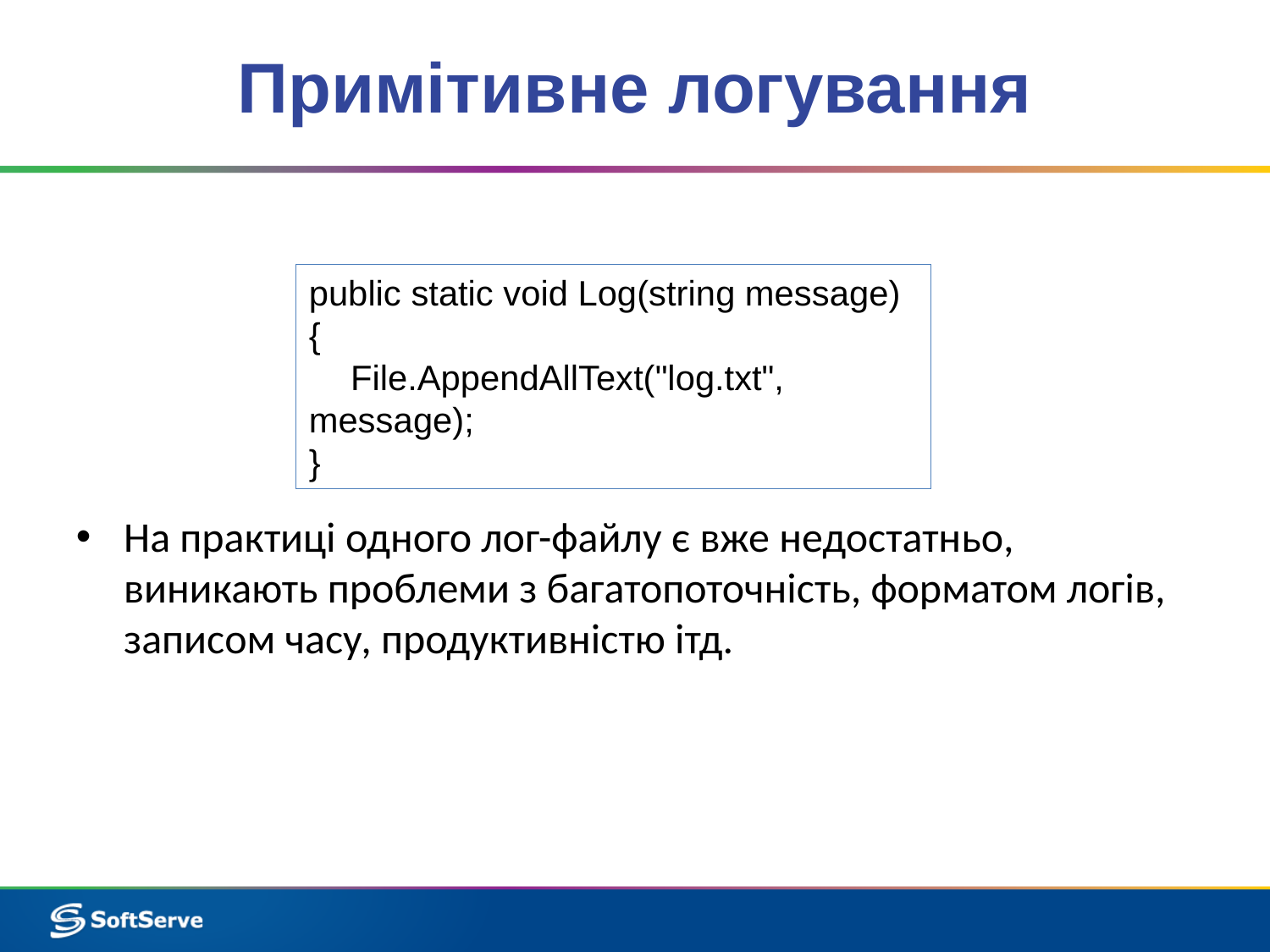

# Примітивне логування
public static void Log(string message)
{
     File.AppendAllText("log.txt", message);
}
На практиці одного лог-файлу є вже недостатньо, виникають проблеми з багатопоточність, форматом логів, записом часу, продуктивністю ітд.